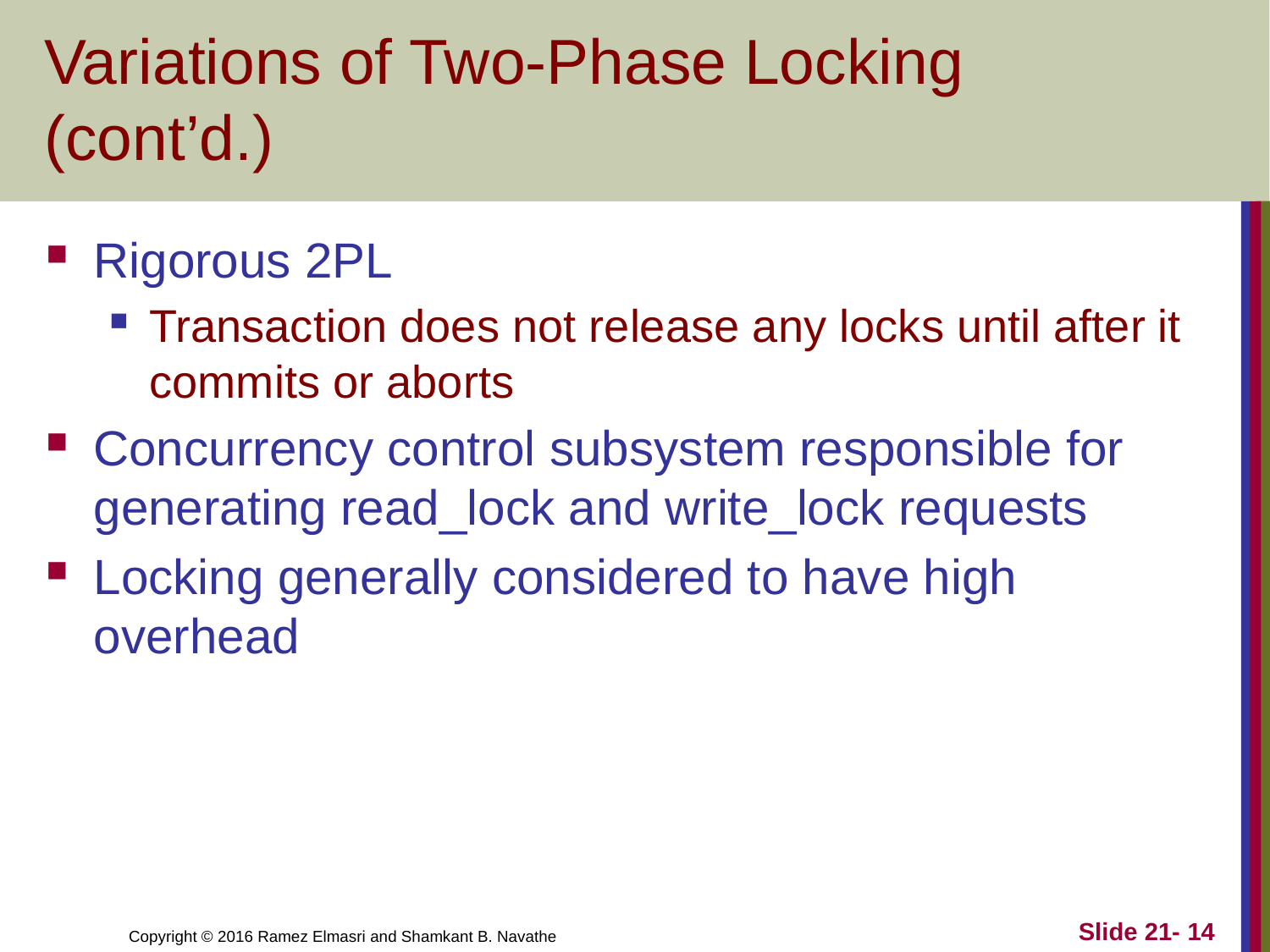

# Variations of Two-Phase Locking (cont’d.)
Rigorous 2PL
Transaction does not release any locks until after it commits or aborts
Concurrency control subsystem responsible for generating read_lock and write_lock requests
Locking generally considered to have high overhead

Slide 21- 14